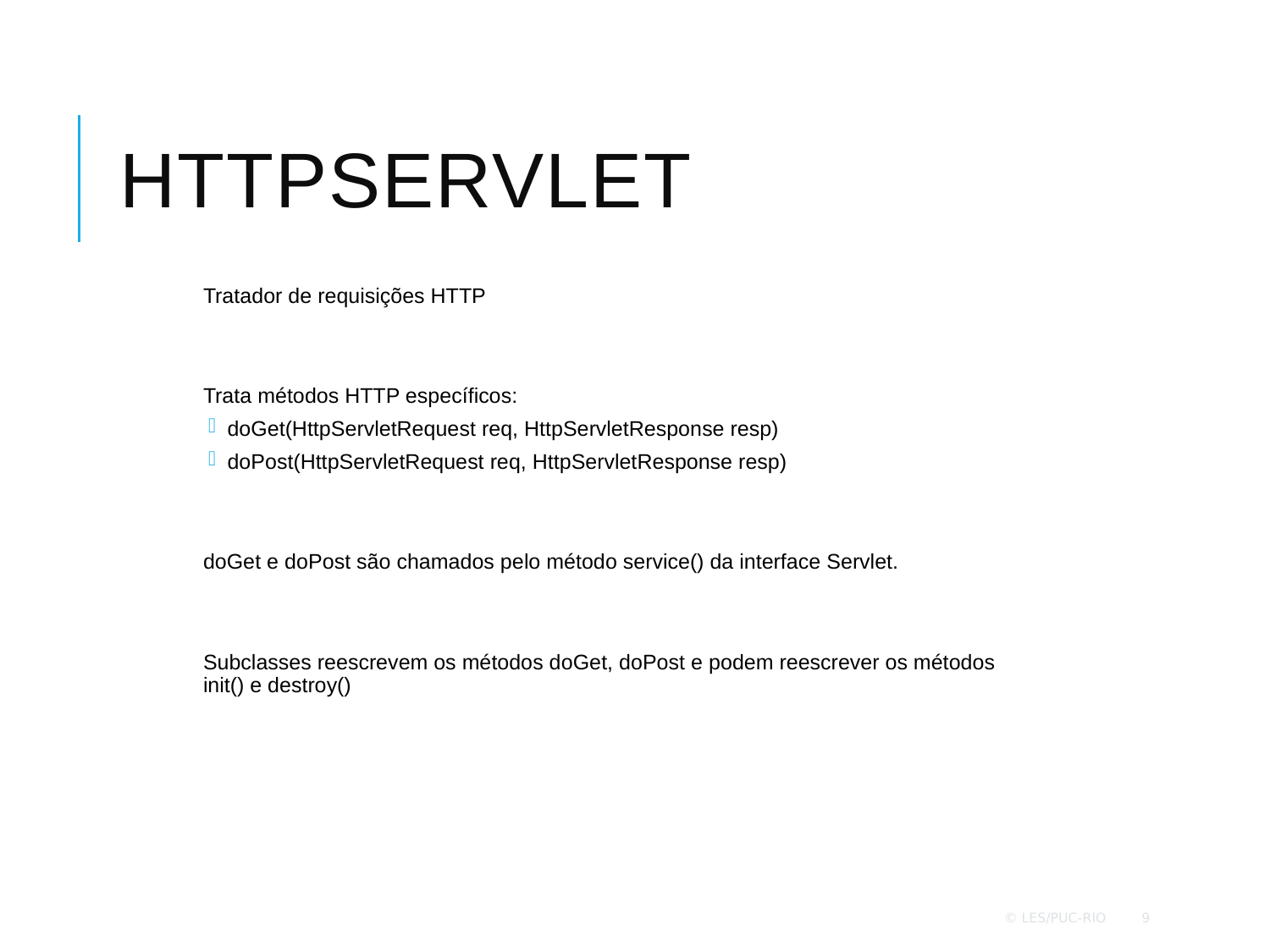

# HttpServlet
Tratador de requisições HTTP

Trata métodos HTTP específicos:
doGet(HttpServletRequest req, HttpServletResponse resp)
doPost(HttpServletRequest req, HttpServletResponse resp)

doGet e doPost são chamados pelo método service() da interface Servlet.

Subclasses reescrevem os métodos doGet, doPost e podem reescrever os métodos init() e destroy()
 © LES/PUC-Rio
9